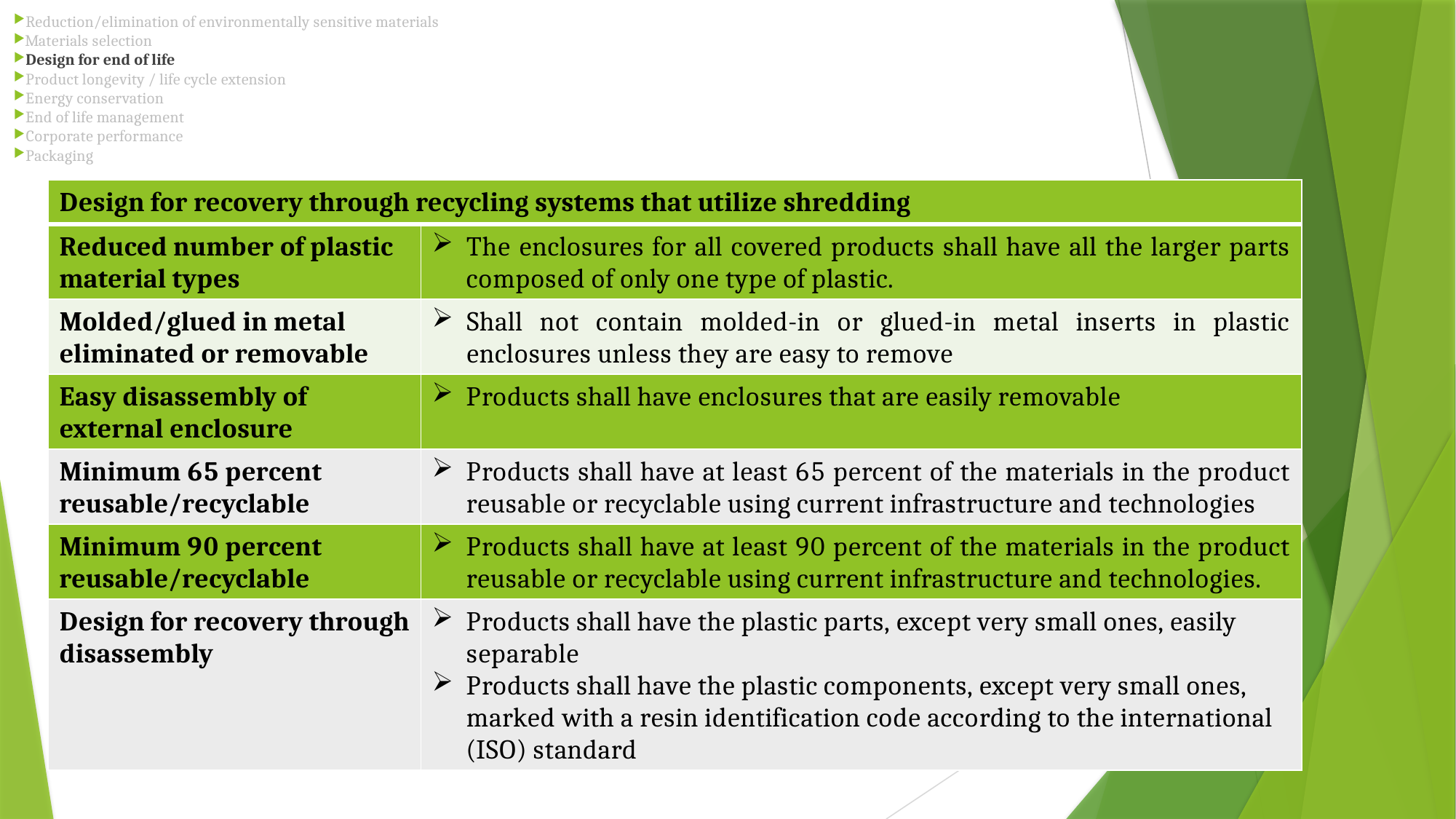

Reduction/elimination of environmentally sensitive materials
Materials selection
Design for end of life
Product longevity / life cycle extension
Energy conservation
End of life management
Corporate performance
Packaging
| Design for recovery through recycling systems that utilize shredding |  |
| --- | --- |
| Reduced number of plastic material types | The enclosures for all covered products shall have all the larger parts composed of only one type of plastic. |
| Molded/glued in metal eliminated or removable | Shall not contain molded-in or glued-in metal inserts in plastic enclosures unless they are easy to remove |
| Easy disassembly of external enclosure | Products shall have enclosures that are easily removable |
| Minimum 65 percent reusable/recyclable | Products shall have at least 65 percent of the materials in the product reusable or recyclable using current infrastructure and technologies |
| Minimum 90 percent reusable/recyclable | Products shall have at least 90 percent of the materials in the product reusable or recyclable using current infrastructure and technologies. |
| Design for recovery through disassembly | Products shall have the plastic parts, except very small ones, easily separable Products shall have the plastic components, except very small ones, marked with a resin identification code according to the international (ISO) standard |